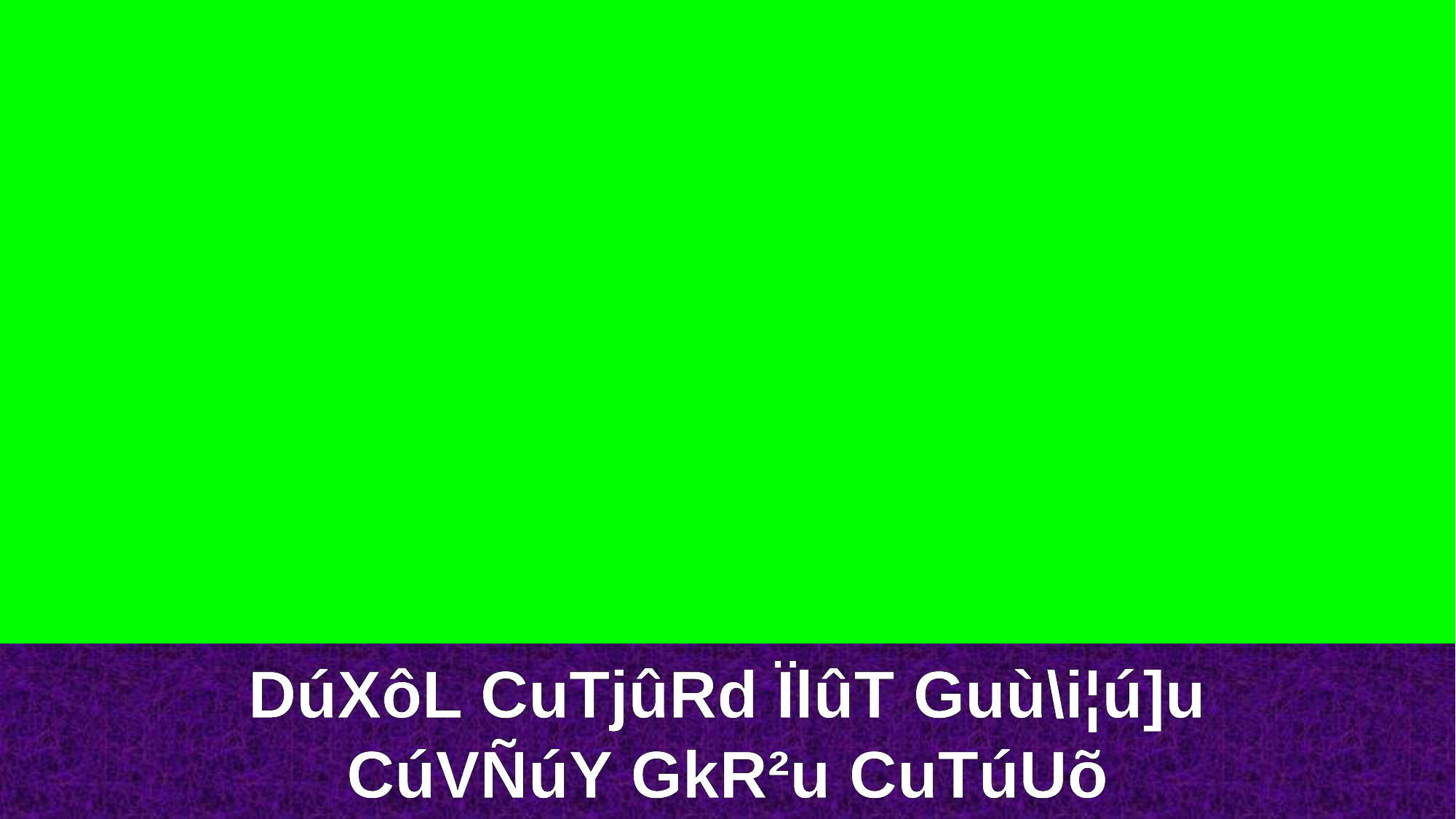

DúXôL CuTjûRd ÏlûT Guù\i¦ú]u
CúVÑúY GkR²u CuTúUõ